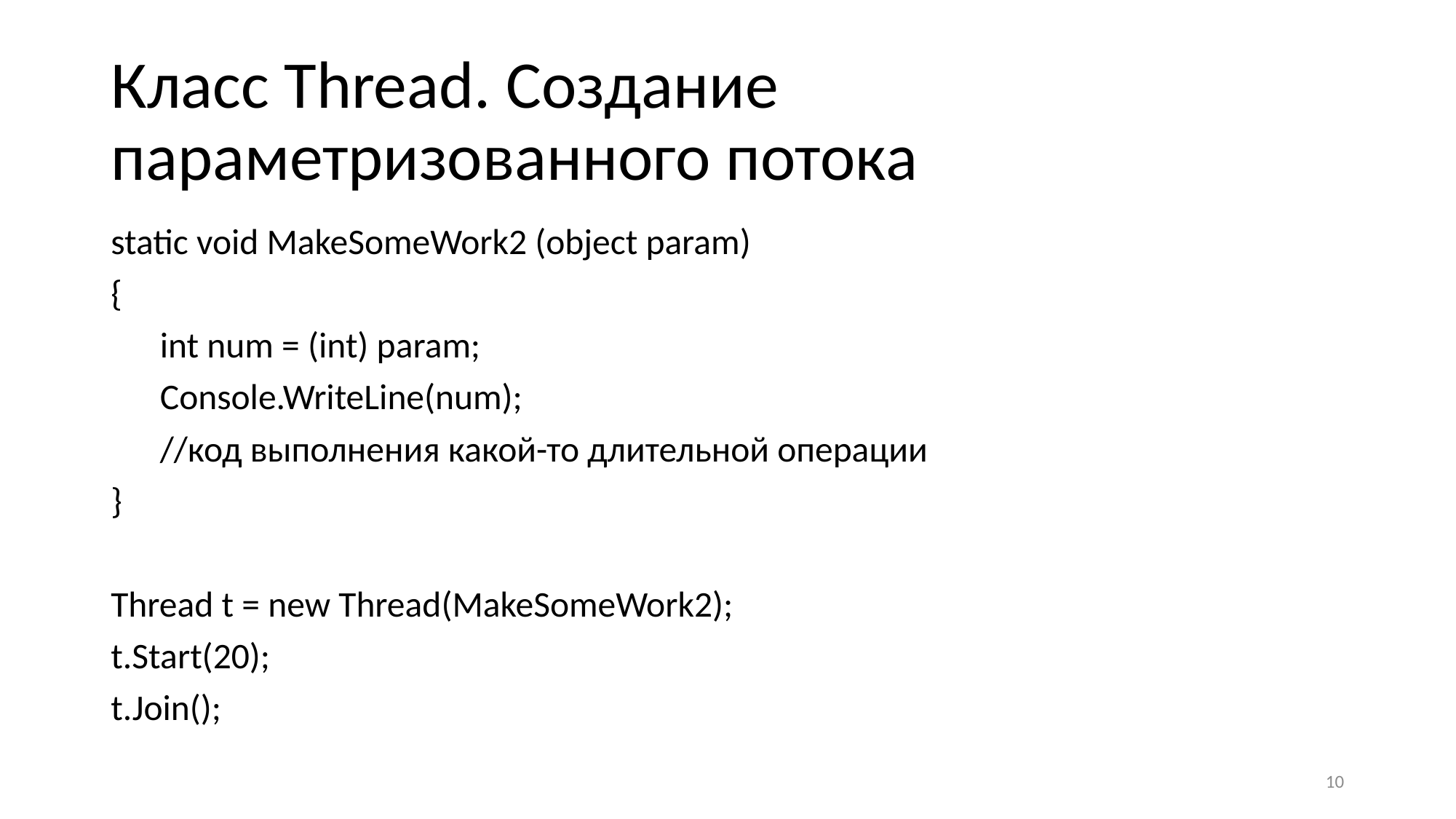

# Класс Thread. Создание параметризованного потока
static void MakeSomeWork2 (object param)
{
      int num = (int) param;
      Console.WriteLine(num);
      //код выполнения какой-то длительной операции
}

Thread t = new Thread(MakeSomeWork2);
t.Start(20);
t.Join();
10